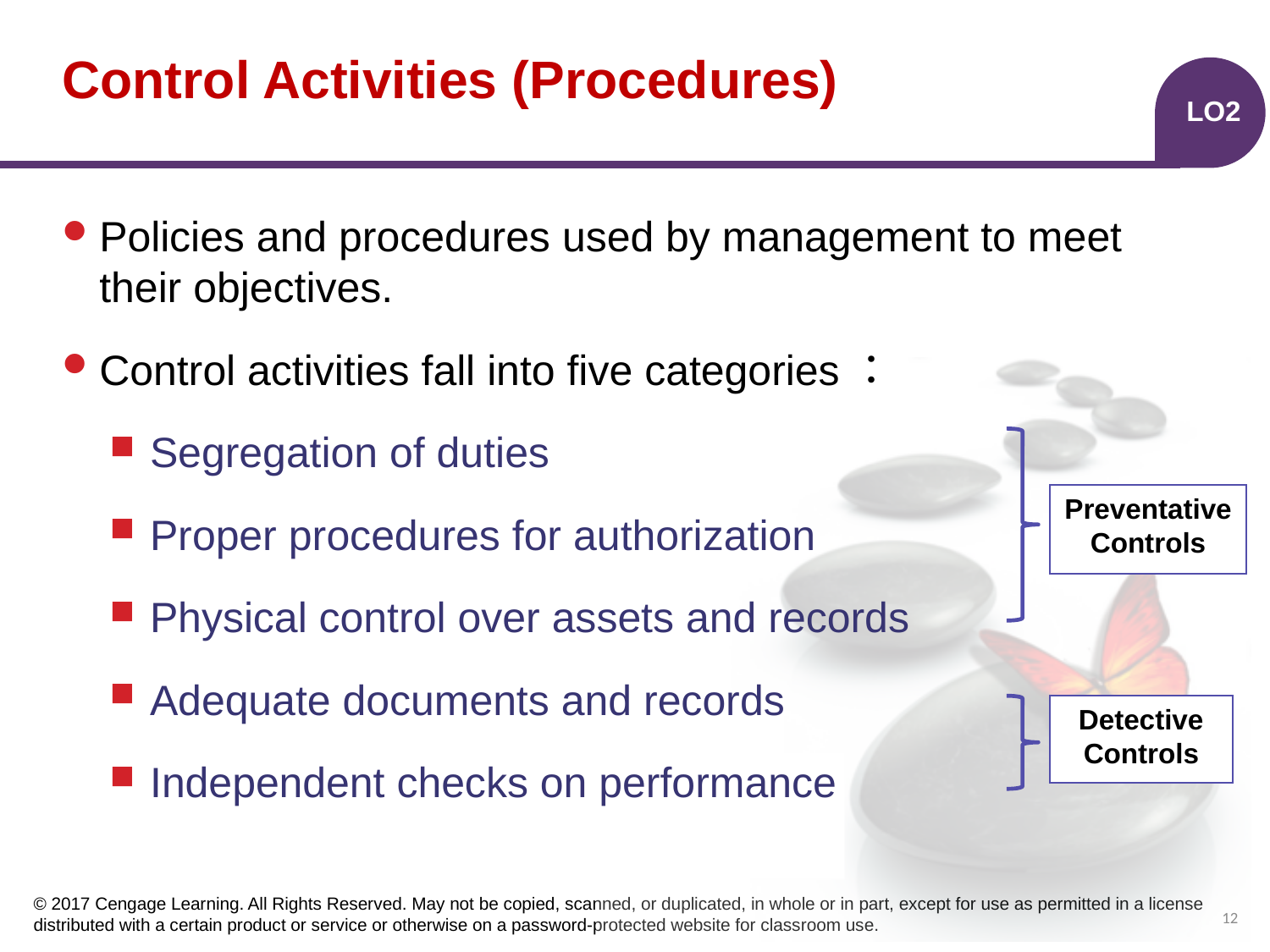

# Control Activities (Procedures)
LO2
Policies and procedures used by management to meet their objectives.
Control activities fall into five categories：
Segregation of duties
Proper procedures for authorization
Physical control over assets and records
Adequate documents and records
Independent checks on performance

Preventative Controls

Detective Controls

12